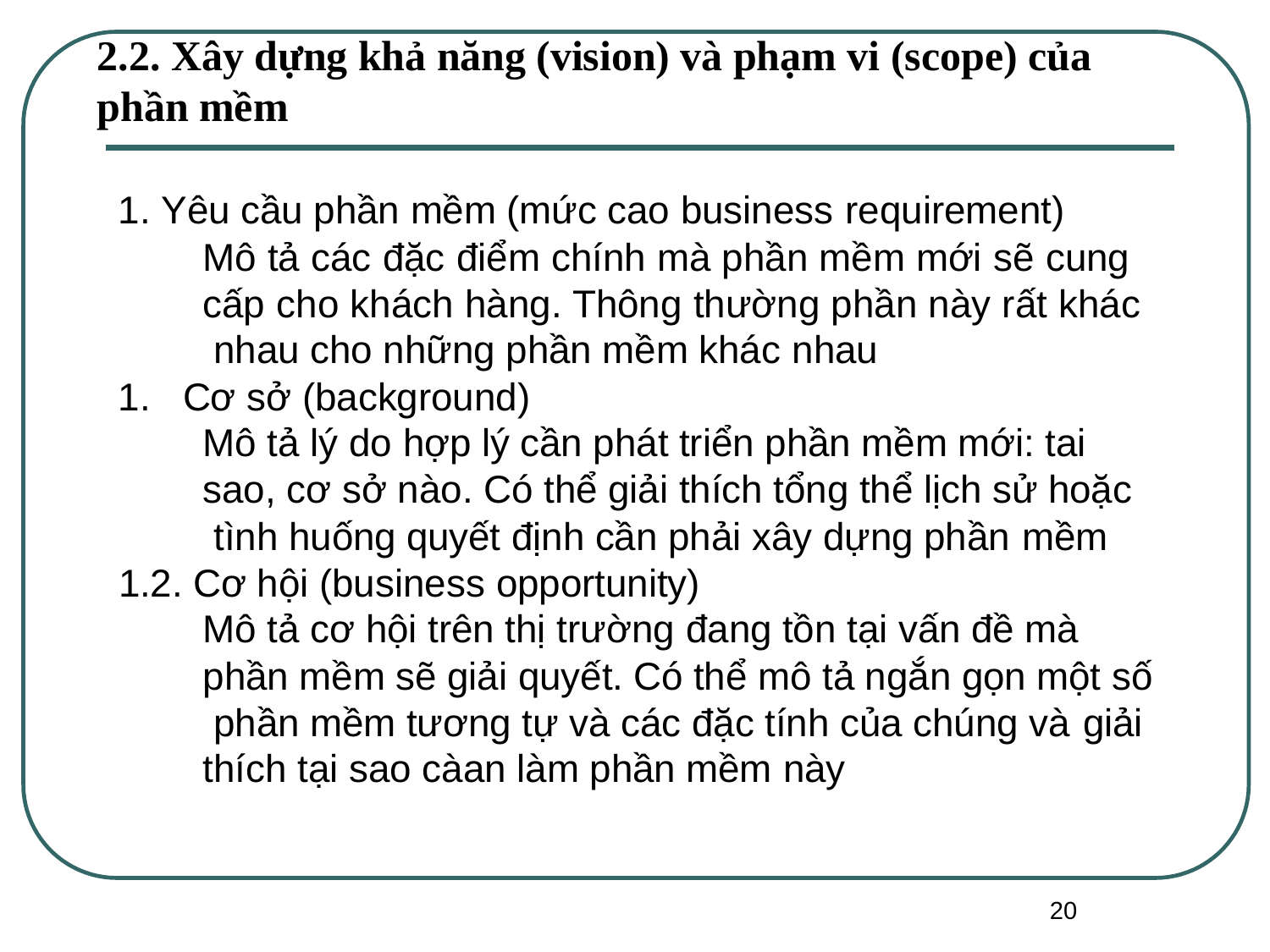

# 2.2. Xây dựng khả năng (vision) và phạm vi (scope) của  phần mềm
Yêu cầu phần mềm (mức cao business requirement)
Mô tả các đặc điểm chính mà phần mềm mới sẽ cung  cấp cho khách hàng. Thông thường phần này rất khác  nhau cho những phần mềm khác nhau
Cơ sở (background)
Mô tả lý do hợp lý cần phát triển phần mềm mới: tai  sao, cơ sở nào. Có thể giải thích tổng thể lịch sử hoặc  tình huống quyết định cần phải xây dựng phần mềm
1.2. Cơ hội (business opportunity)
Mô tả cơ hội trên thị trường đang tồn tại vấn đề mà  phần mềm sẽ giải quyết. Có thể mô tả ngắn gọn một số  phần mềm tương tự và các đặc tính của chúng và giải
thích tại sao càan làm phần mềm này
20